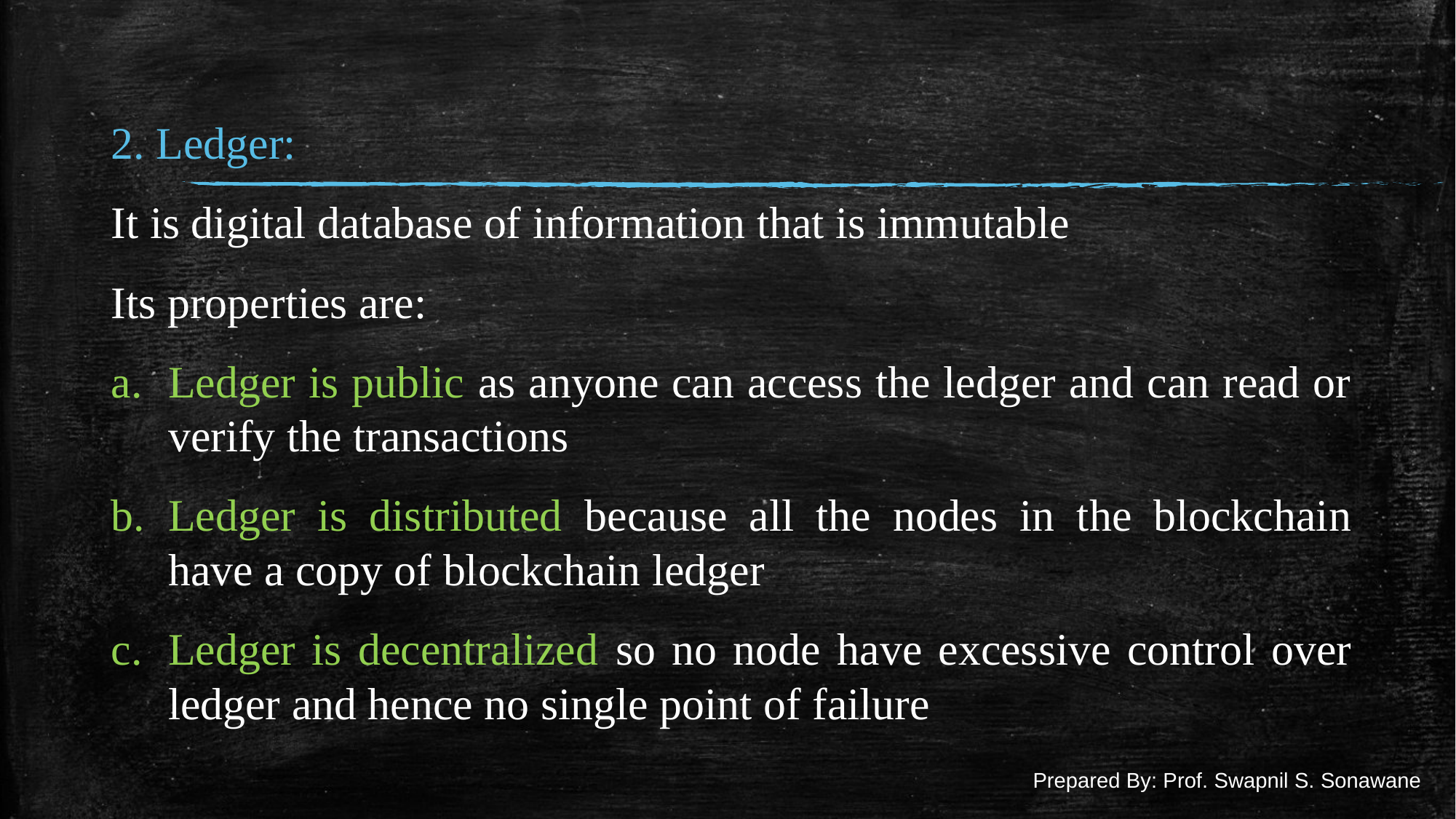

#
2. Ledger:
It is digital database of information that is immutable
Its properties are:
Ledger is public as anyone can access the ledger and can read or verify the transactions
Ledger is distributed because all the nodes in the blockchain have a copy of blockchain ledger
Ledger is decentralized so no node have excessive control over ledger and hence no single point of failure

Prepared By: Prof. Swapnil S. Sonawane